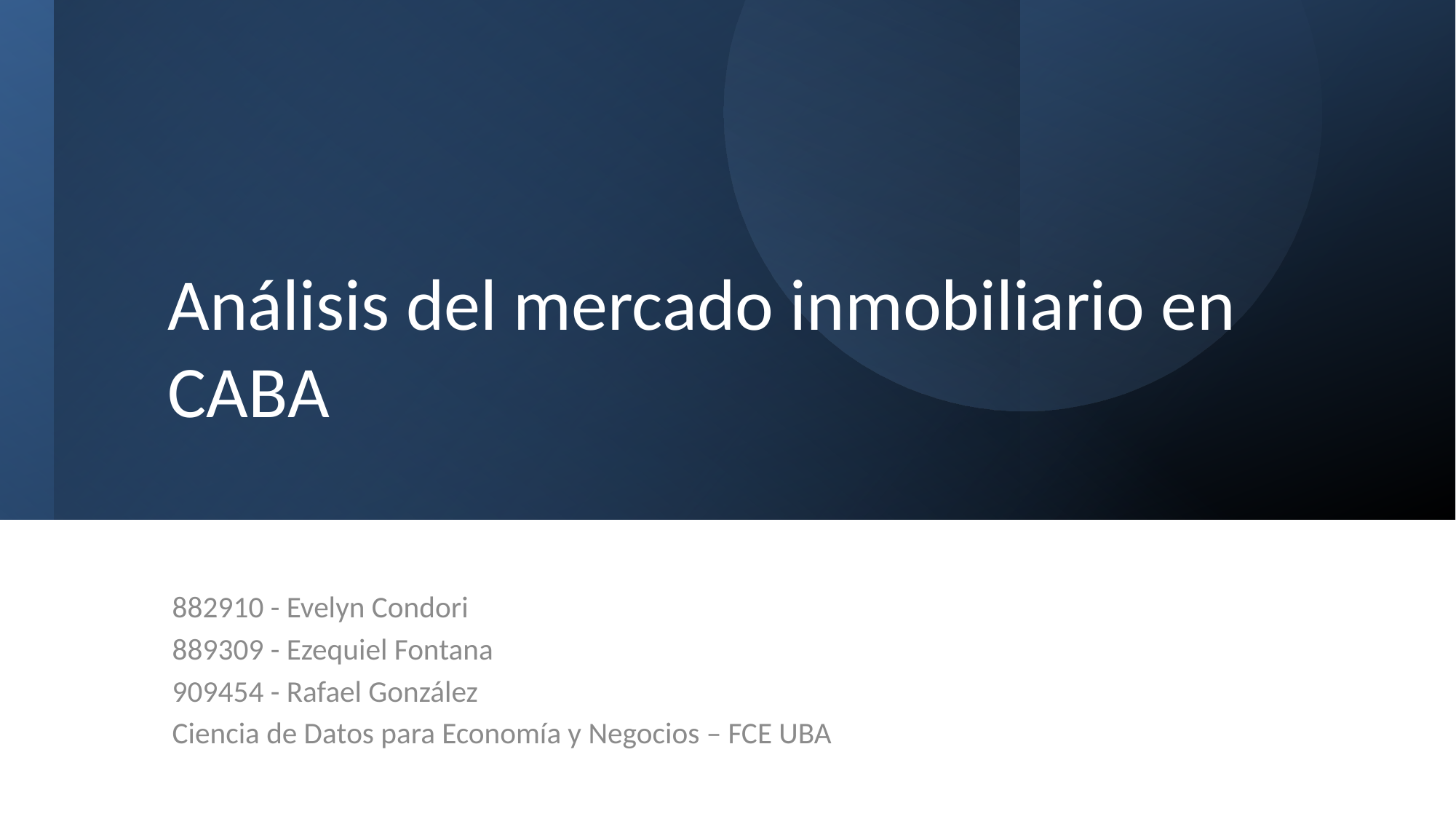

# Análisis del mercado inmobiliario en CABA
882910 - Evelyn Condori
889309 - Ezequiel Fontana
909454 - Rafael González
Ciencia de Datos para Economía y Negocios – FCE UBA